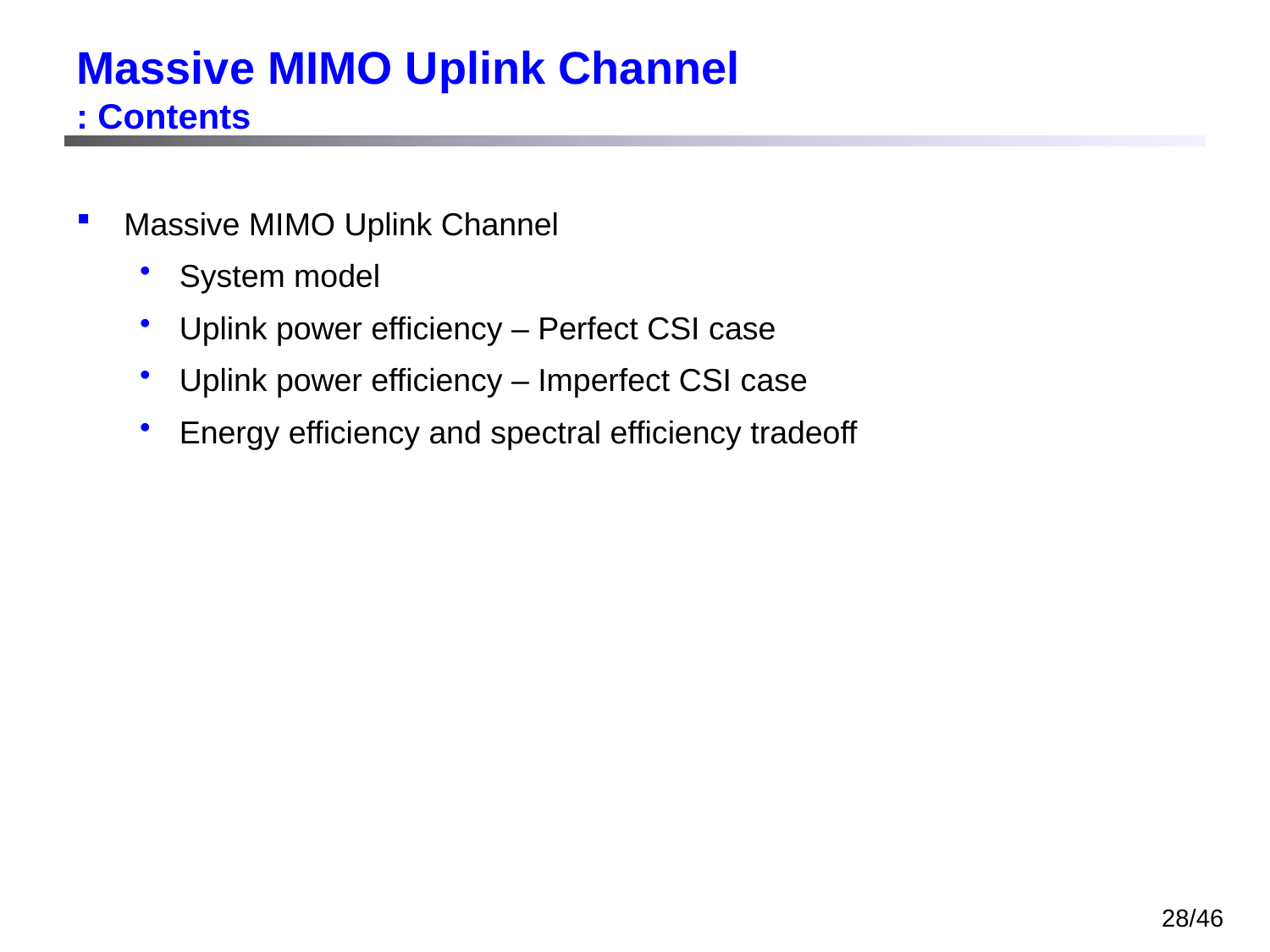

# Massive MIMO Uplink Channel : Contents
Massive MIMO Uplink Channel
System model
Uplink power efficiency – Perfect CSI case
Uplink power efficiency – Imperfect CSI case
Energy efficiency and spectral efficiency tradeoff

28/46